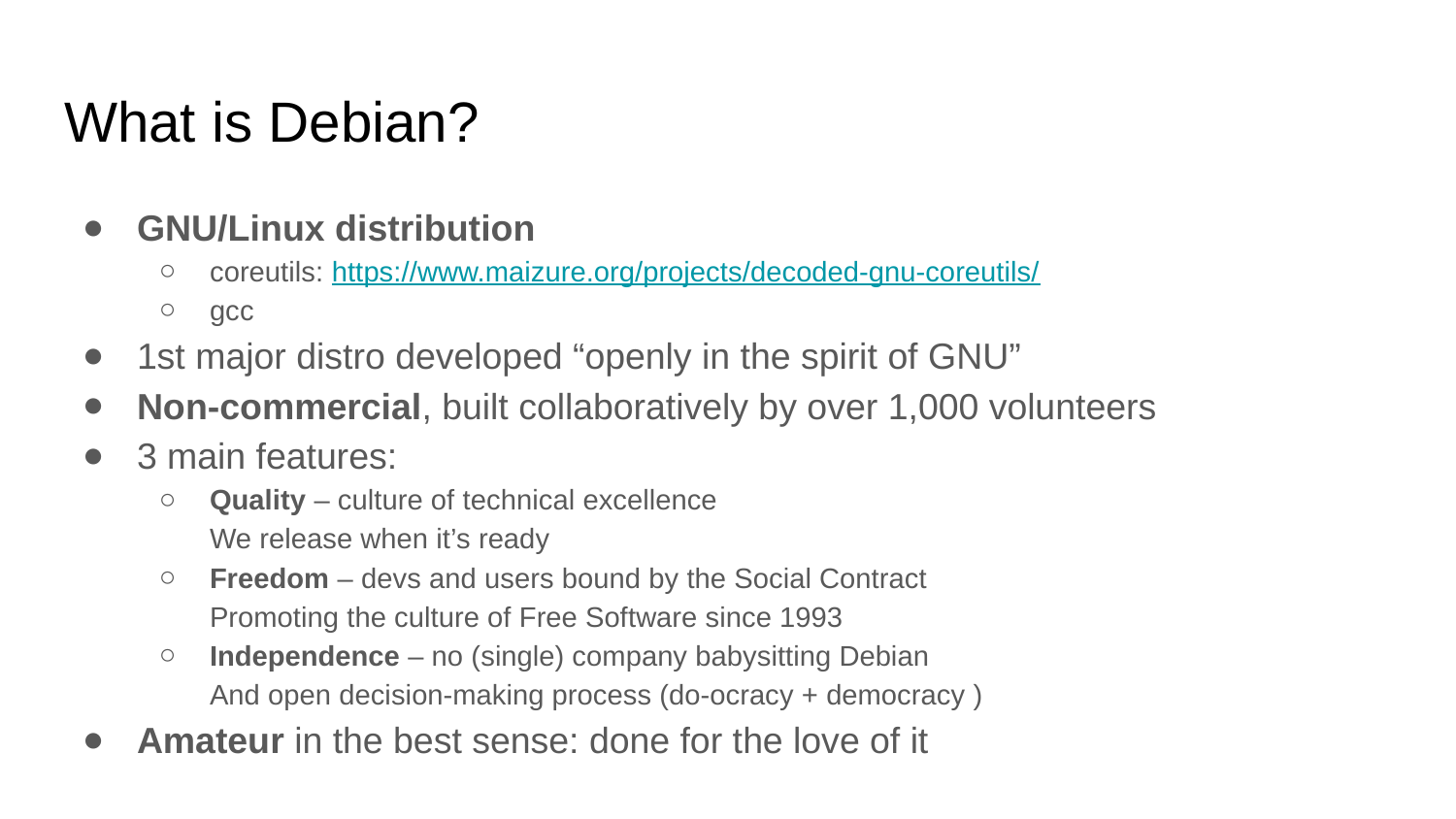

# What is Debian?
GNU/Linux distribution
coreutils: https://www.maizure.org/projects/decoded-gnu-coreutils/
gcc
1st major distro developed “openly in the spirit of GNU”
Non-commercial, built collaboratively by over 1,000 volunteers
3 main features:
Quality – culture of technical excellence
We release when it’s ready
Freedom – devs and users bound by the Social Contract
Promoting the culture of Free Software since 1993
Independence – no (single) company babysitting Debian
And open decision-making process (do-ocracy + democracy )
Amateur in the best sense: done for the love of it